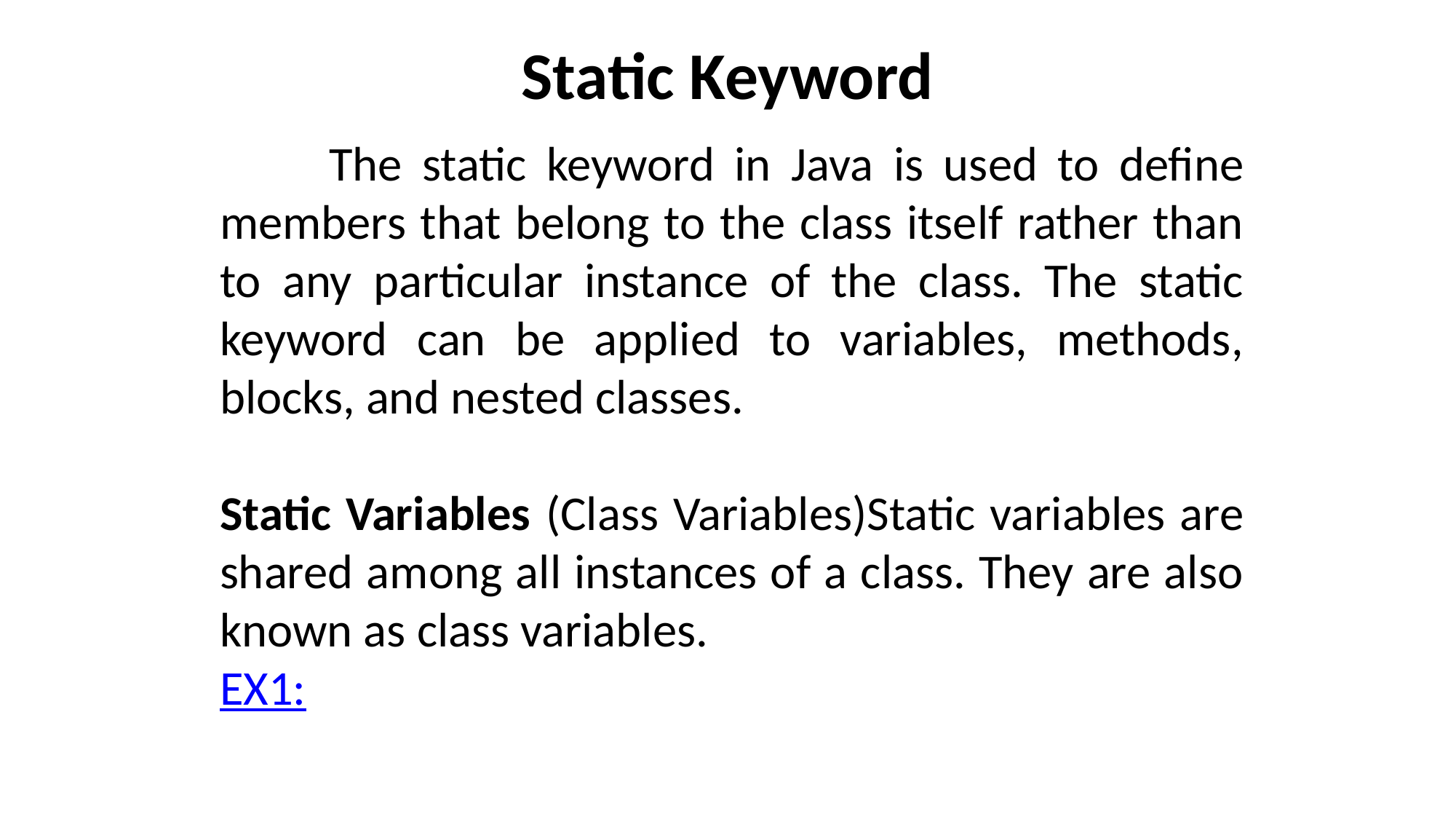

# Static Keyword
	The static keyword in Java is used to define members that belong to the class itself rather than to any particular instance of the class. The static keyword can be applied to variables, methods, blocks, and nested classes.

Static Variables (Class Variables)Static variables are shared among all instances of a class. They are also known as class variables.
EX1: